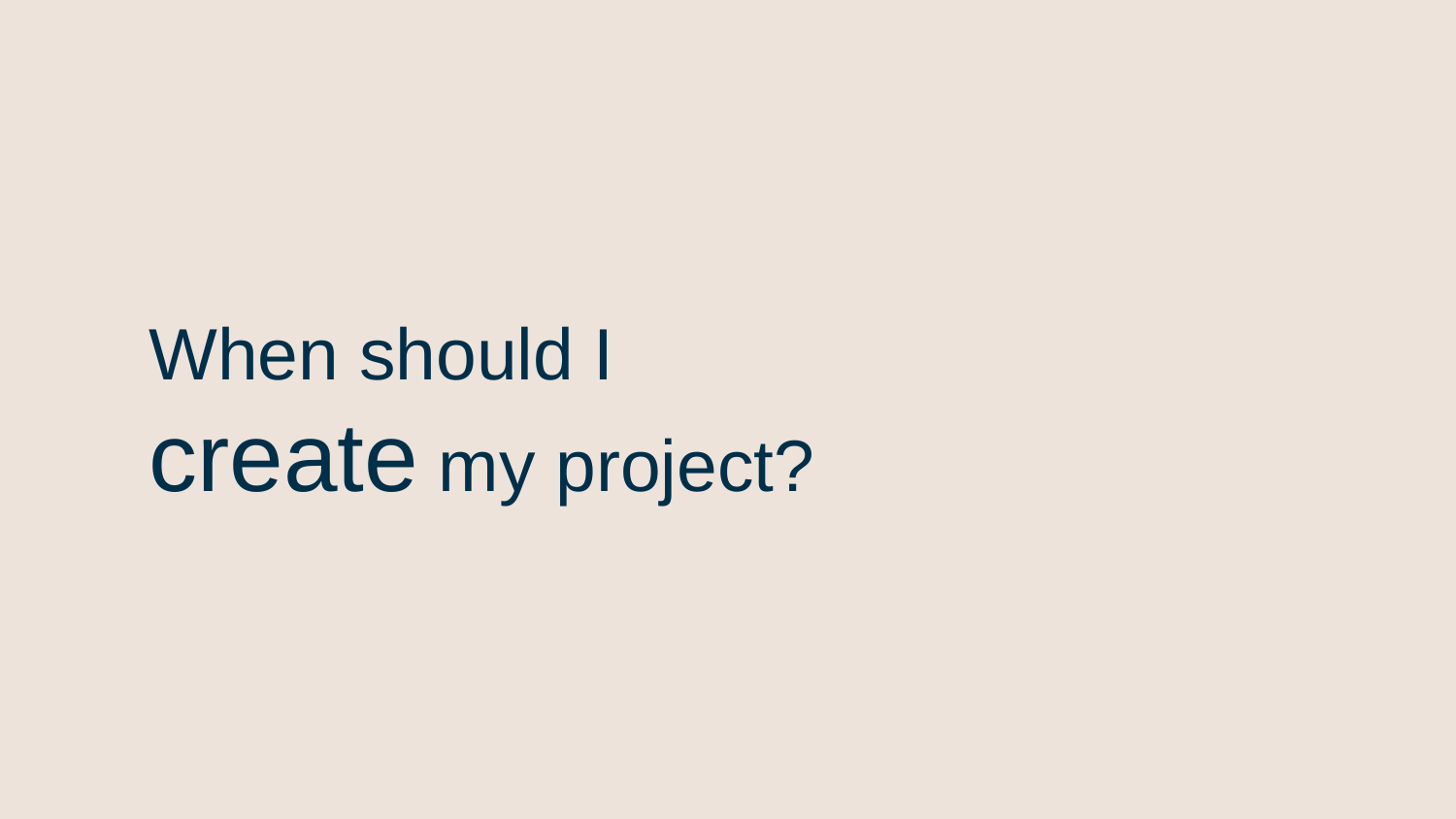

# When should I
create my project?